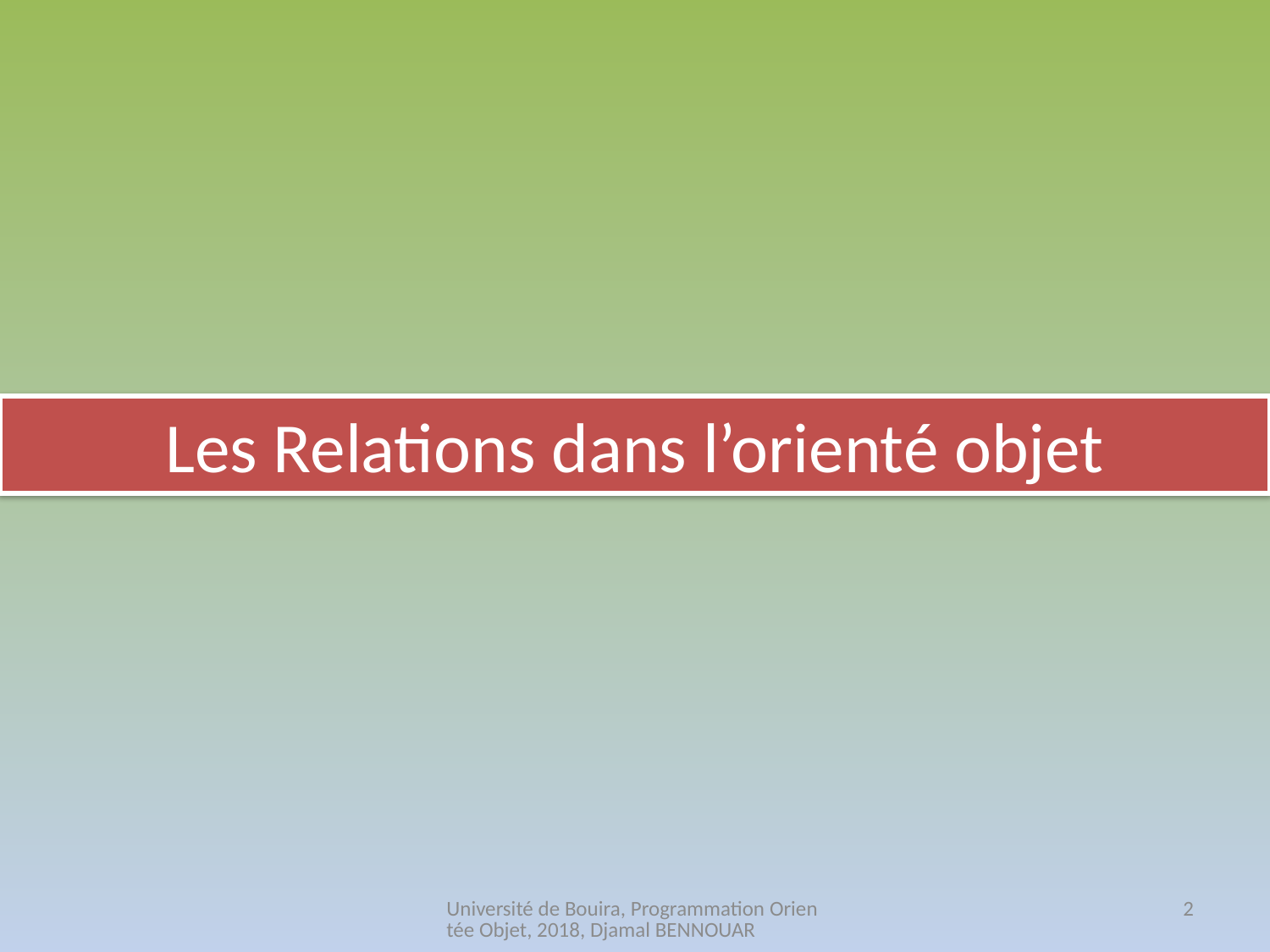

Les Relations dans l’orienté objet
Université de Bouira, Programmation Orientée Objet, 2018, Djamal BENNOUAR
2